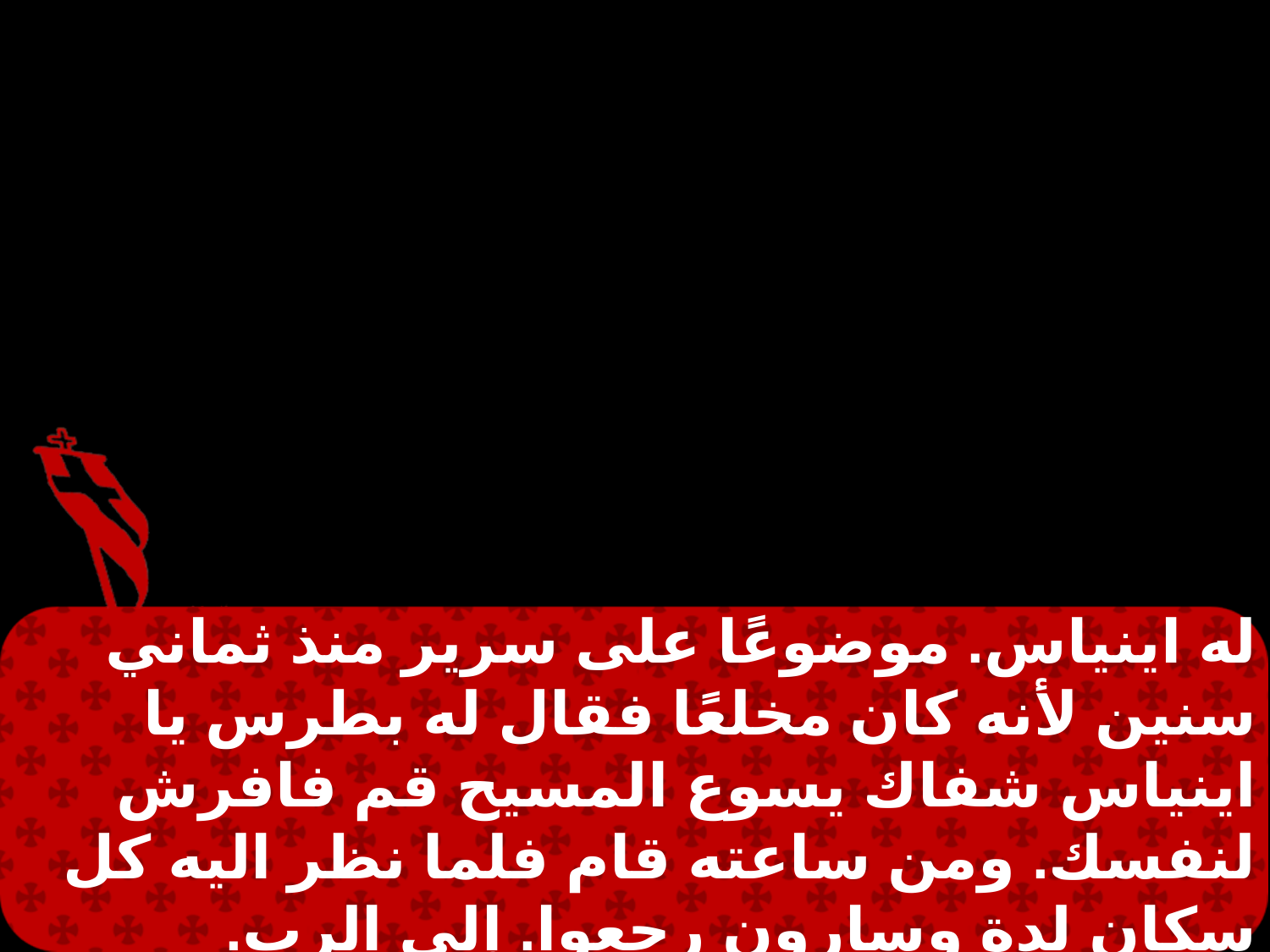

له اينياس. موضوعًا على سرير منذ ثماني سنين لأنه كان مخلعًا فقال له بطرس يا اينياس شفاك يسوع المسيح قم فافرش لنفسك. ومن ساعته قام فلما نظر اليه كل سكان لدة وسارون رجعوا. إلى الرب.